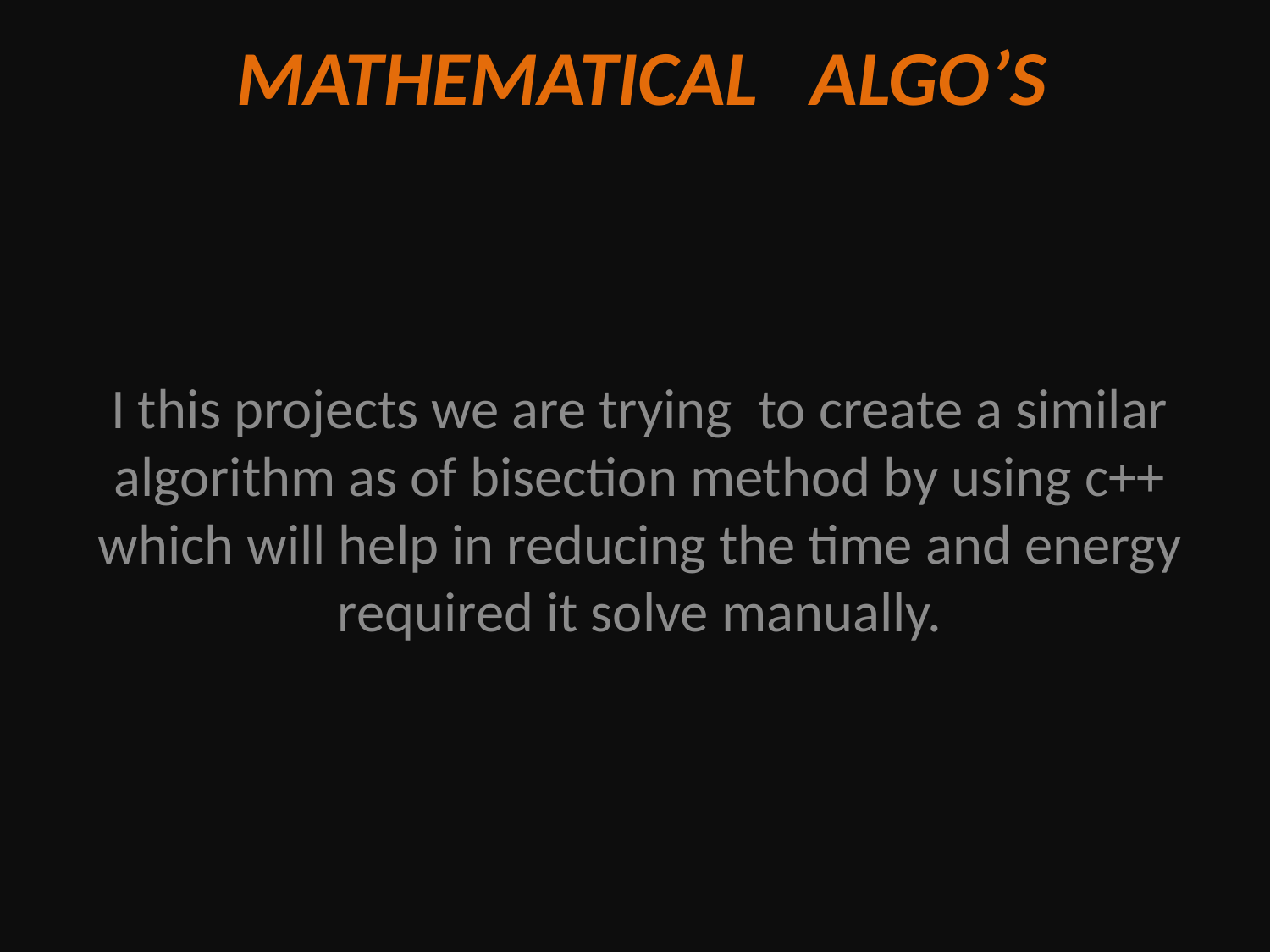

# MATHEMATICAL   ALGO’S

I this projects we are trying  to create a similar algorithm as of bisection method by using c++ which will help in reducing the time and energy required it solve manually.
2